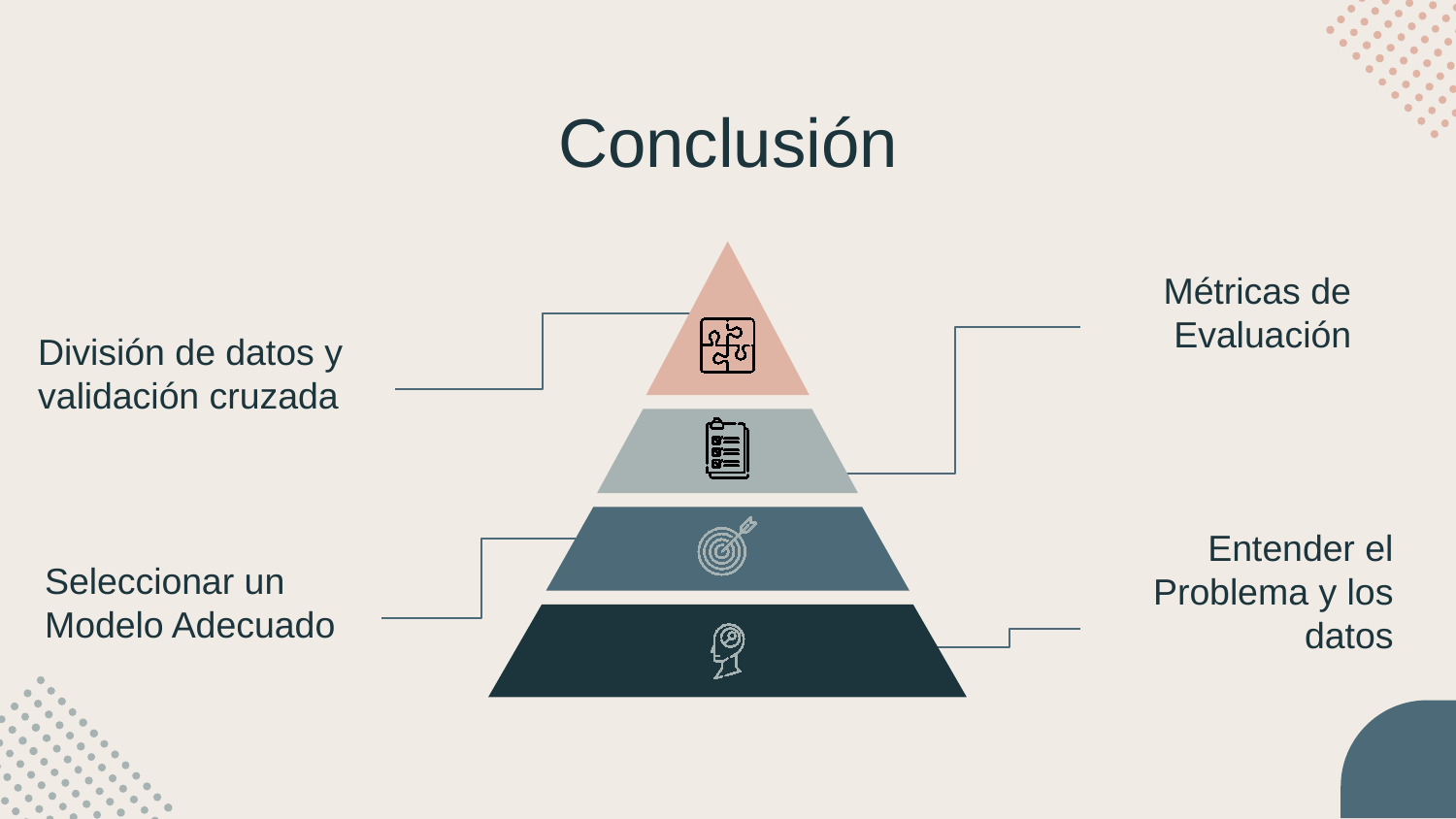

# Conclusión

Métricas de Evaluación

División de datos y validación cruzada

Seleccionar un Modelo Adecuado
Entender el Problema y los datos